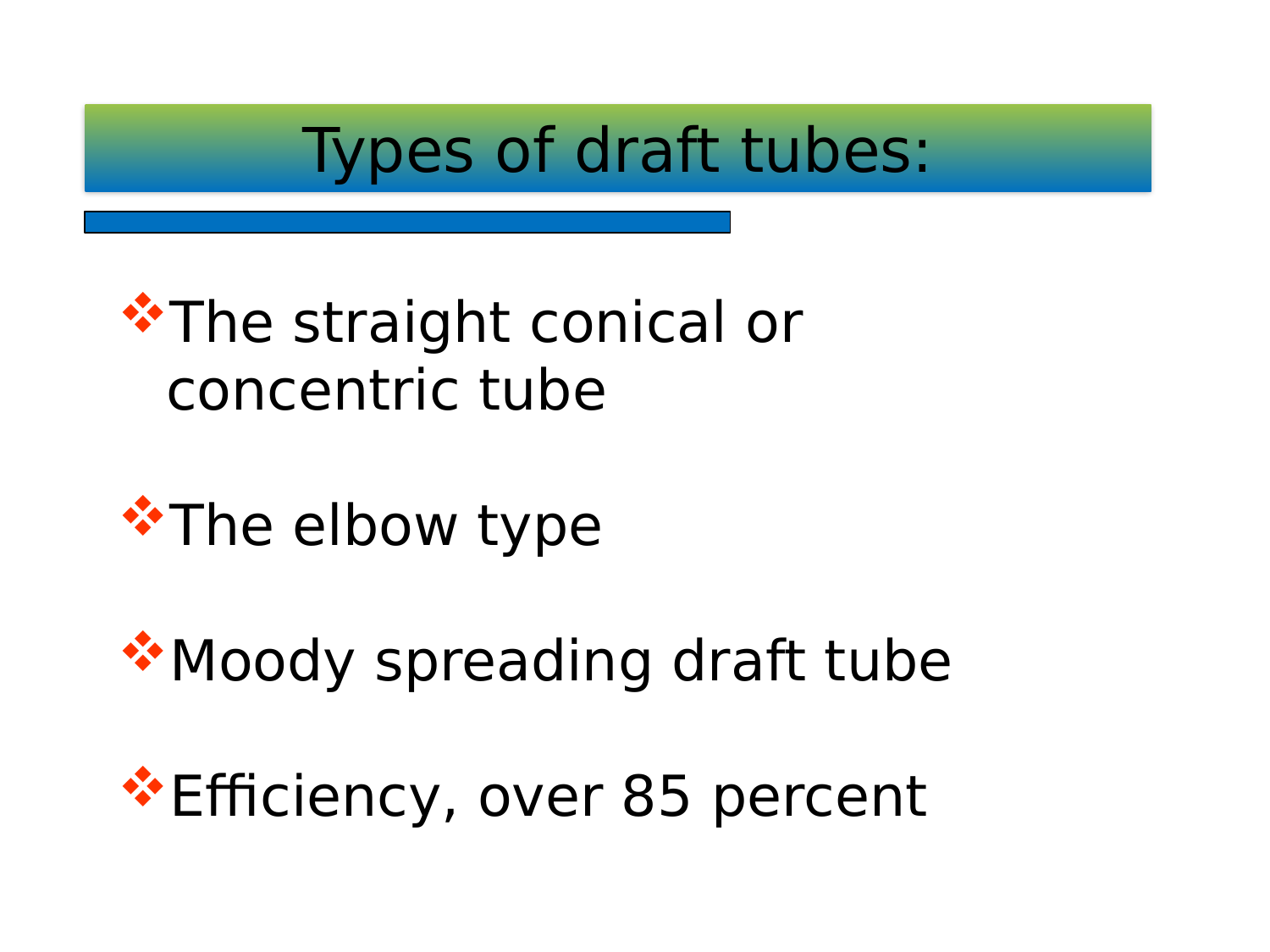

Types of draft tubes:

The straight conical or concentric tube

The elbow type

Moody spreading draft tube

Efficiency, over 85 percent